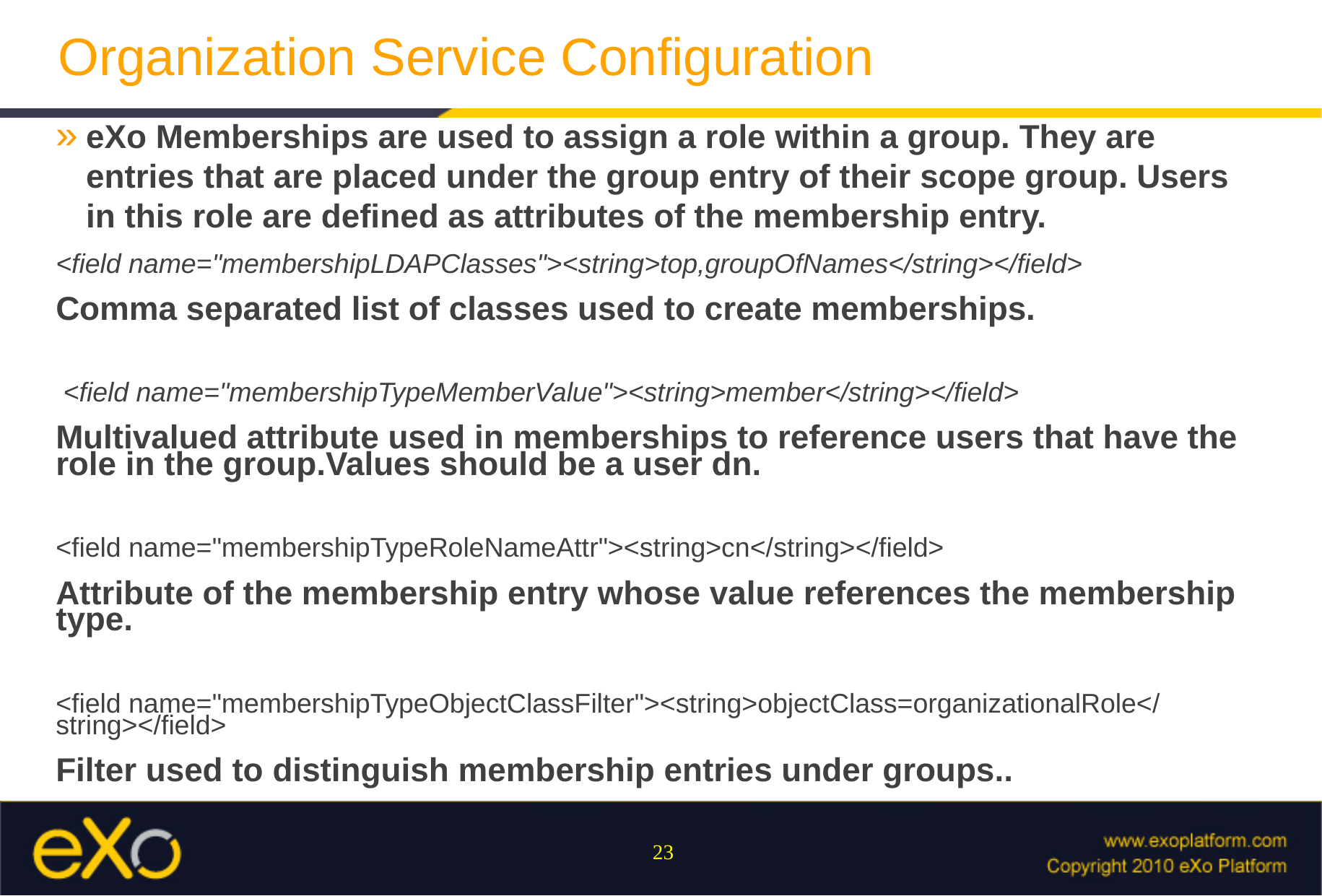

# Organization Service Configuration
eXo Memberships are used to assign a role within a group. They are entries that are placed under the group entry of their scope group. Users in this role are defined as attributes of the membership entry.
<field name="membershipLDAPClasses"><string>top,groupOfNames</string></field>
Comma separated list of classes used to create memberships.

 <field name="membershipTypeMemberValue"><string>member</string></field>
Multivalued attribute used in memberships to reference users that have the role in the group.Values should be a user dn.

<field name="membershipTypeRoleNameAttr"><string>cn</string></field>
Attribute of the membership entry whose value references the membership type.

<field name="membershipTypeObjectClassFilter"><string>objectClass=organizationalRole</string></field>
Filter used to distinguish membership entries under groups..